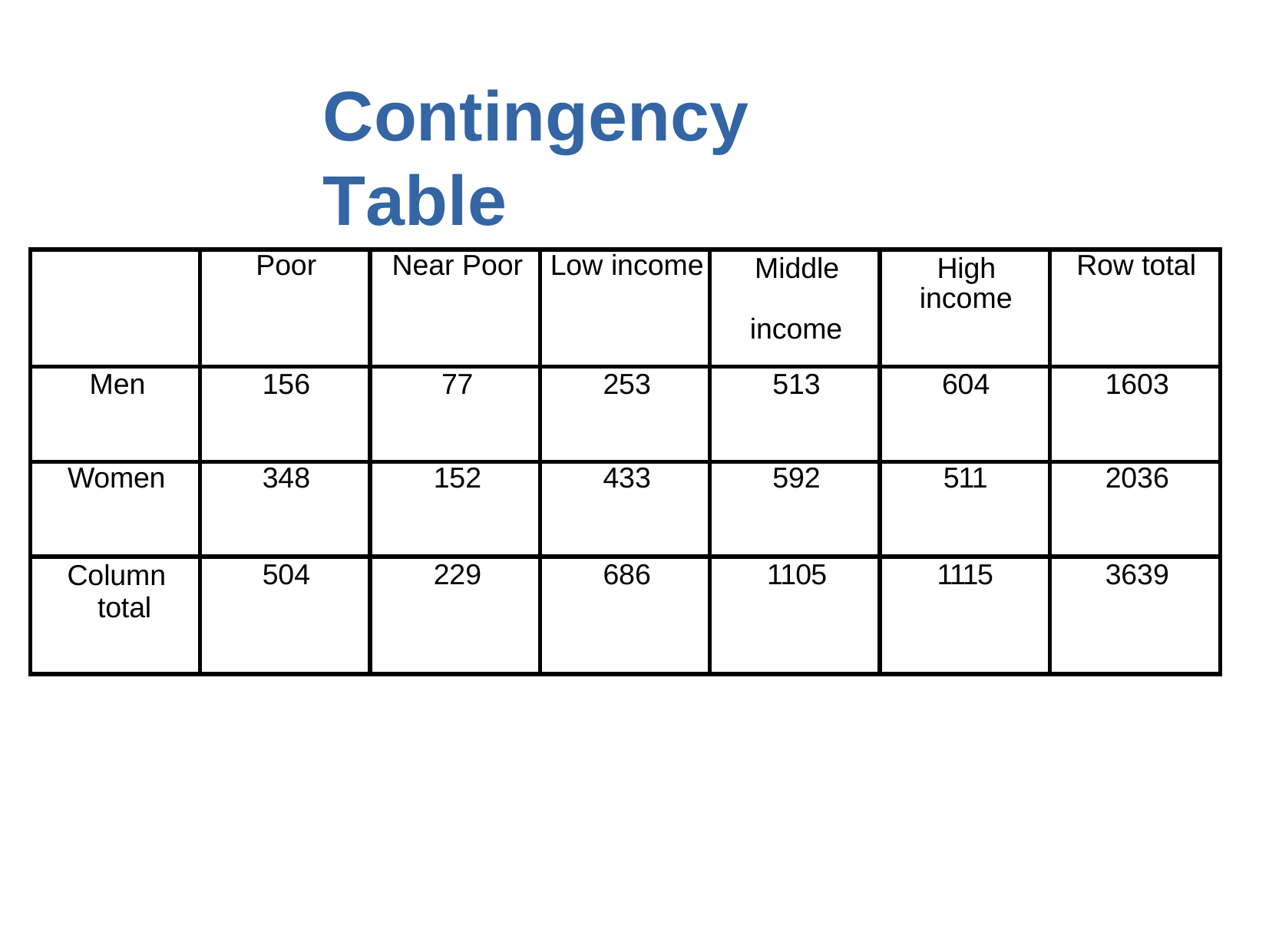

# Contingency	Table
|  | Poor | Near Poor | Low income | Middle income | High income | Row total |
| --- | --- | --- | --- | --- | --- | --- |
| Men | 156 | 77 | 253 | 513 | 604 | 1603 |
| Women | 348 | 152 | 433 | 592 | 511 | 2036 |
| Column total | 504 | 229 | 686 | 1105 | 1115 | 3639 |